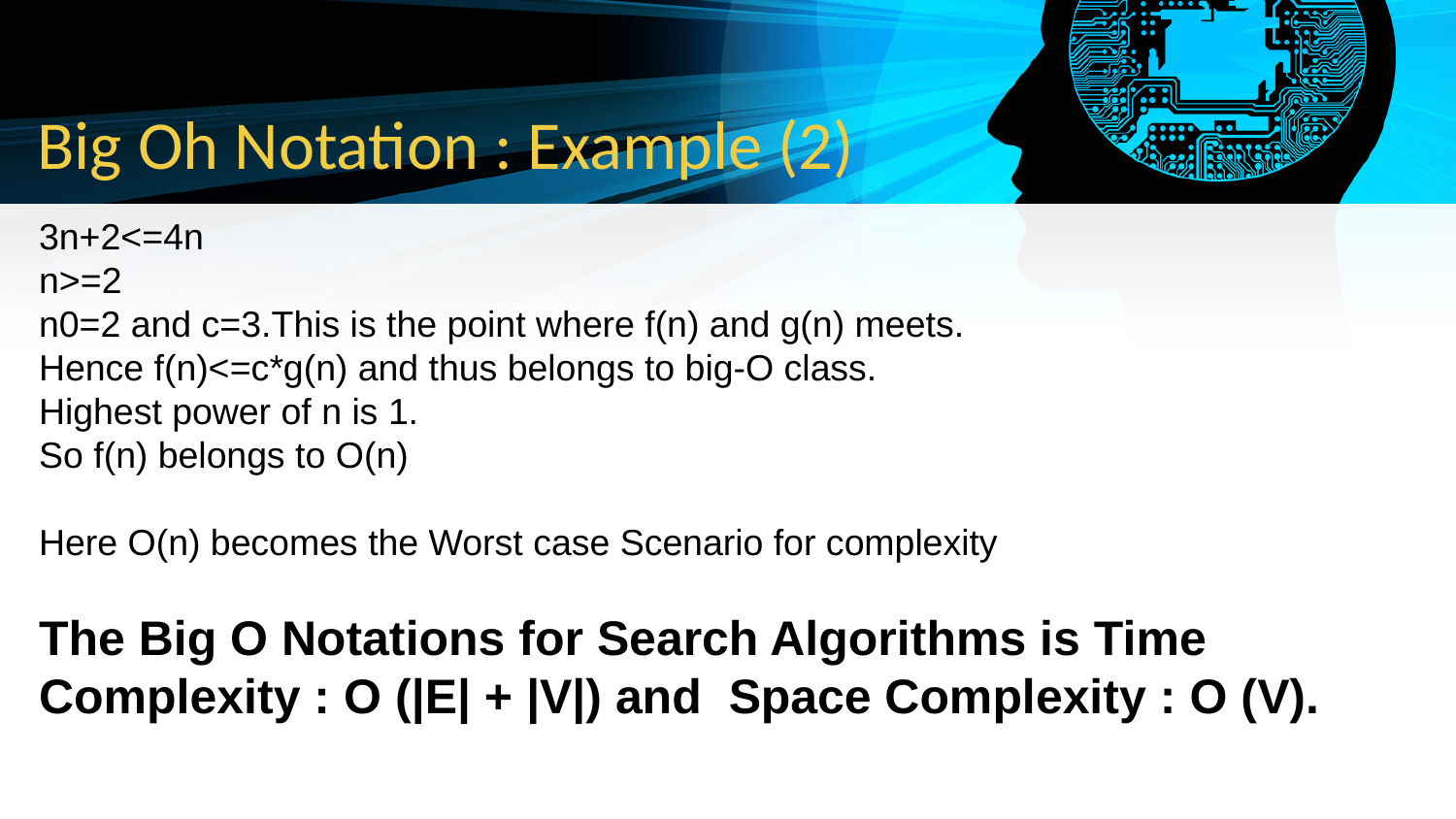

# Big Oh Notation : Example (2)

3n+2<=4n
n>=2
n0=2 and c=3.This is the point where f(n) and g(n) meets.
Hence f(n)<=c*g(n) and thus belongs to big-O class.
Highest power of n is 1.
So f(n) belongs to O(n)

Here O(n) becomes the Worst case Scenario for complexity

The Big O Notations for Search Algorithms is Time Complexity : O (|E| + |V|) and  Space Complexity : O (V).